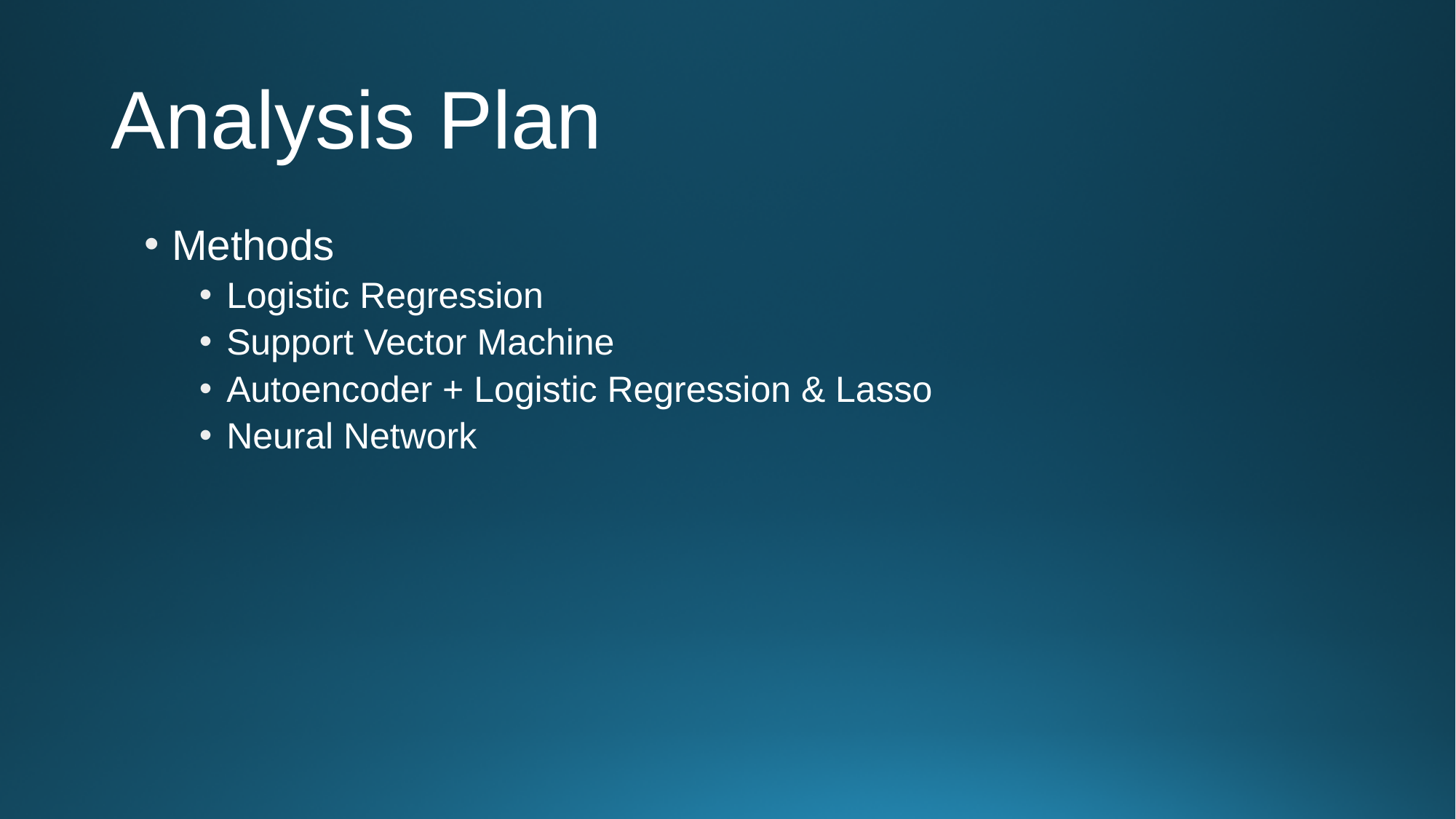

# Analysis Plan
Methods
Logistic Regression
Support Vector Machine
Autoencoder + Logistic Regression & Lasso
Neural Network